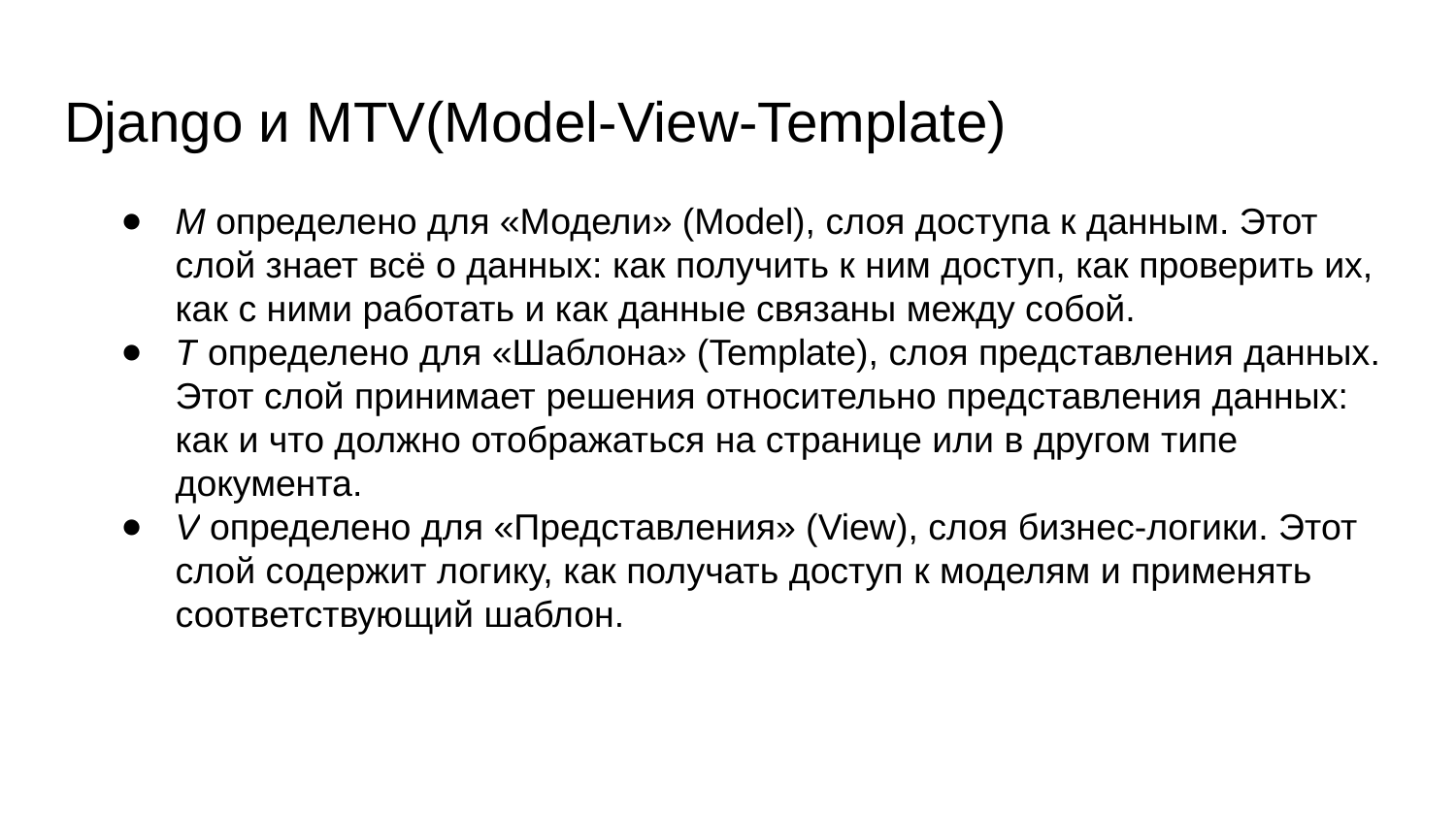

# Django и MTV(Model-View-Template)
M определено для «Модели» (Model), слоя доступа к данным. Этот слой знает всё о данных: как получить к ним доступ, как проверить их, как с ними работать и как данные связаны между собой.
T определено для «Шаблона» (Template), слоя представления данных. Этот слой принимает решения относительно представления данных: как и что должно отображаться на странице или в другом типе документа.
V определено для «Представления» (View), слоя бизнес-логики. Этот слой содержит логику, как получать доступ к моделям и применять соответствующий шаблон.